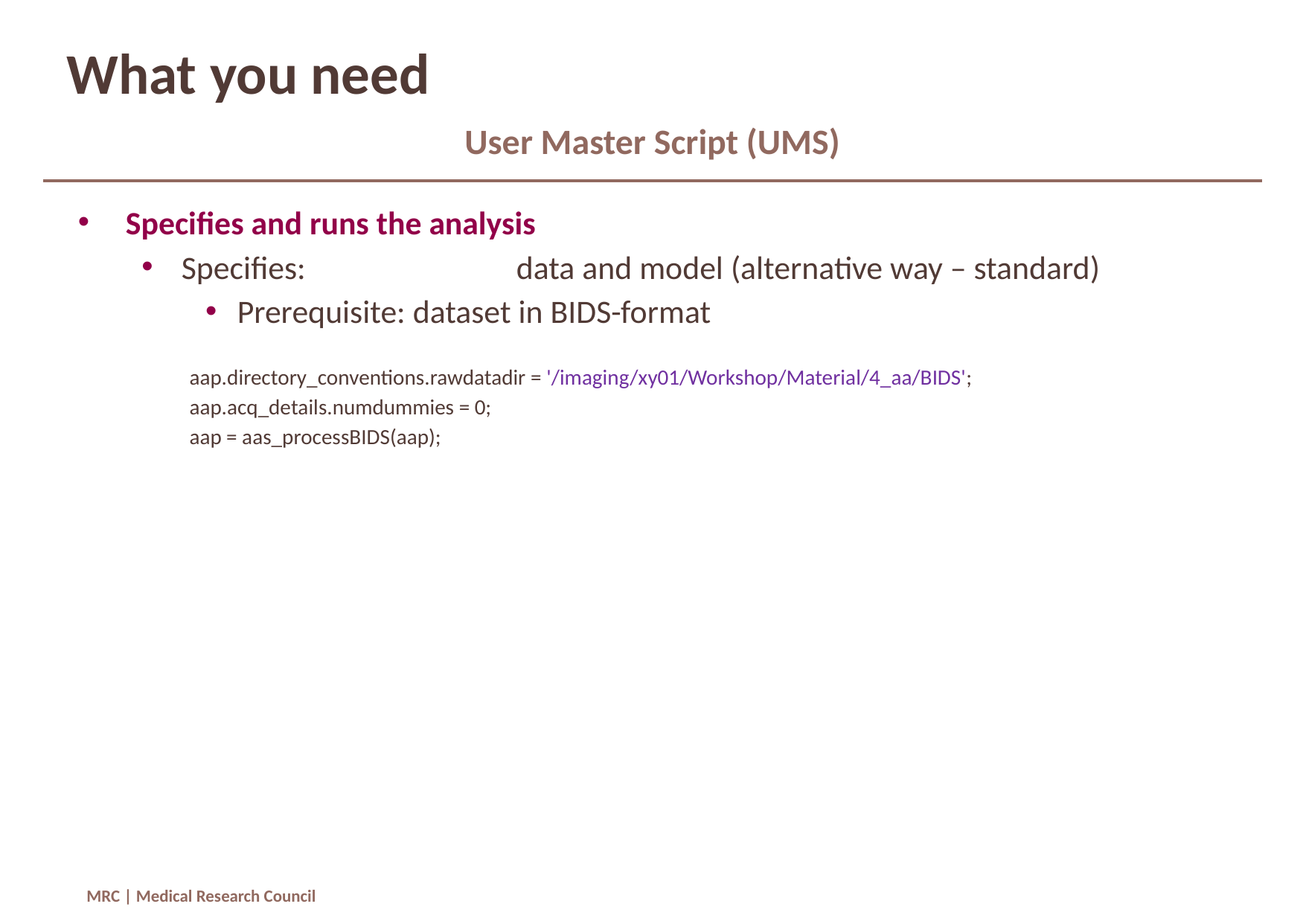

# What you need
User Master Script (UMS)

Specifies and runs the analysis
Specifies: 		data and model (alternative way – standard)
Prerequisite: dataset in BIDS-format

aap.directory_conventions.rawdatadir = '/imaging/xy01/Workshop/Material/4_aa/BIDS';
aap.acq_details.numdummies = 0;
aap = aas_processBIDS(aap);
MRC | Medical Research Council